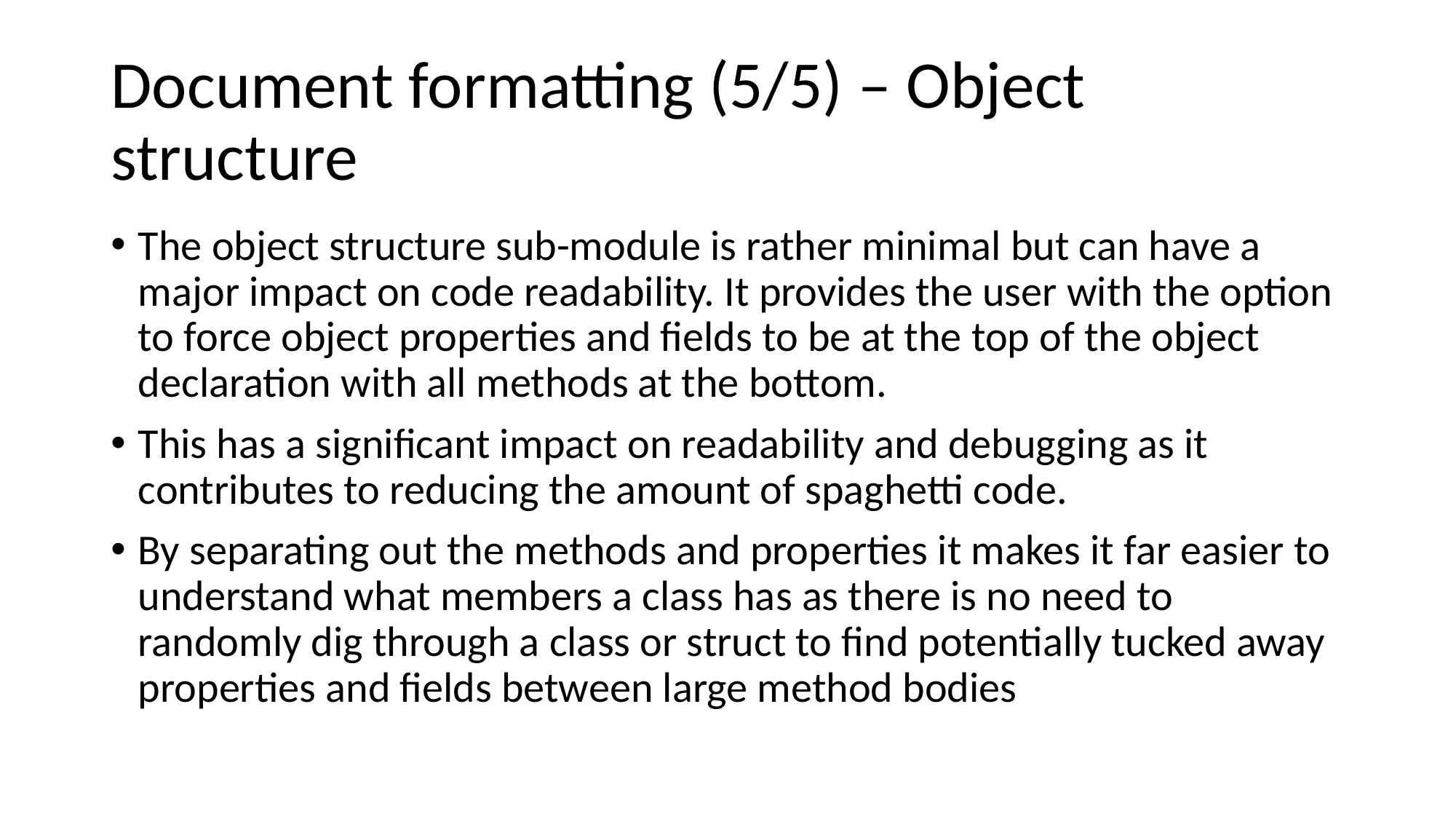

# Document formatting (5/5) – Object structure
The object structure sub-module is rather minimal but can have a major impact on code readability. It provides the user with the option to force object properties and fields to be at the top of the object declaration with all methods at the bottom.
This has a significant impact on readability and debugging as it contributes to reducing the amount of spaghetti code.
By separating out the methods and properties it makes it far easier to understand what members a class has as there is no need to randomly dig through a class or struct to find potentially tucked away properties and fields between large method bodies